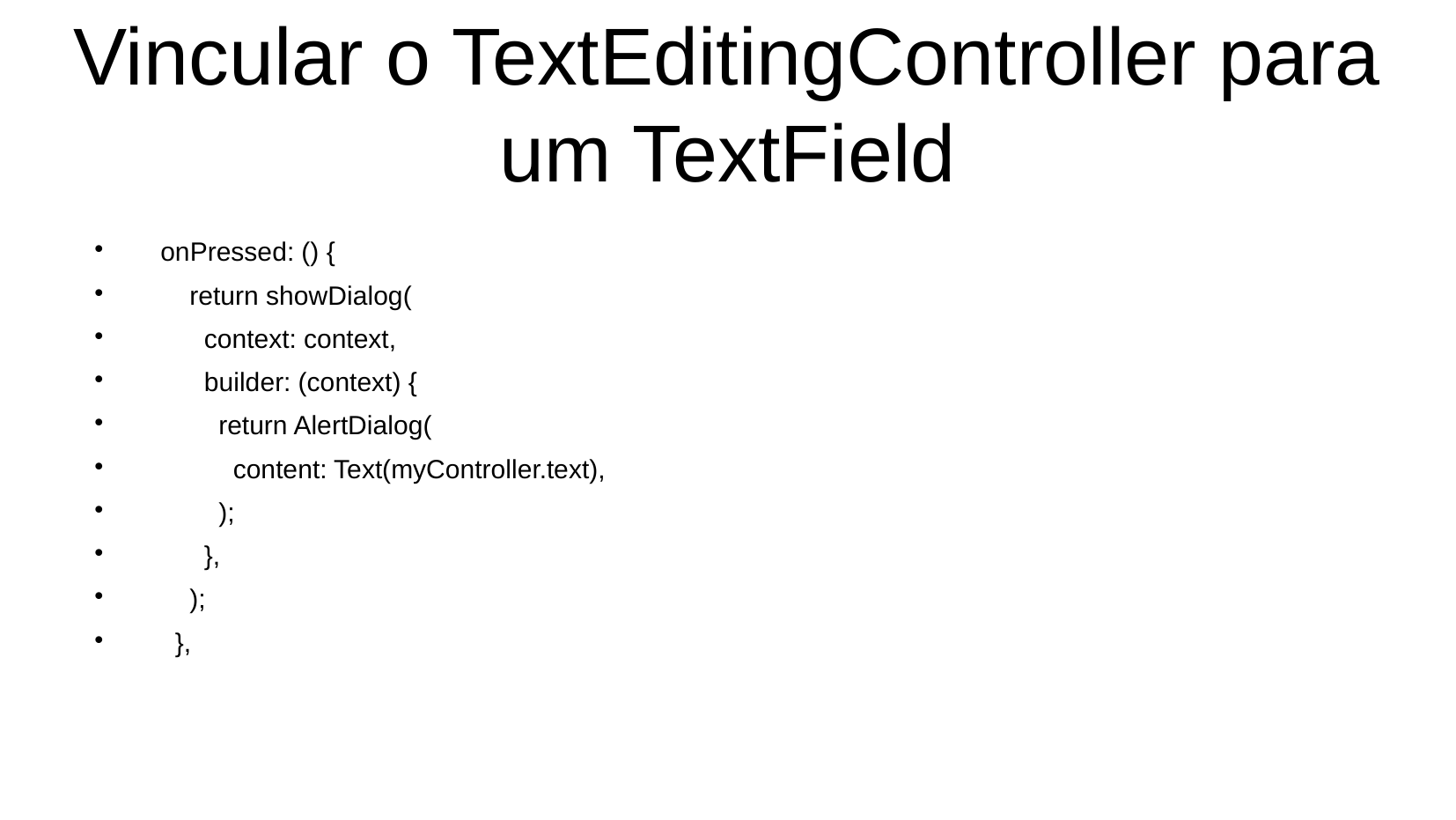

Vincular o TextEditingController para um TextField

onPressed: () {
    return showDialog(
      context: context,
      builder: (context) {
        return AlertDialog(
          content: Text(myController.text),
        );
      },
    );
  },